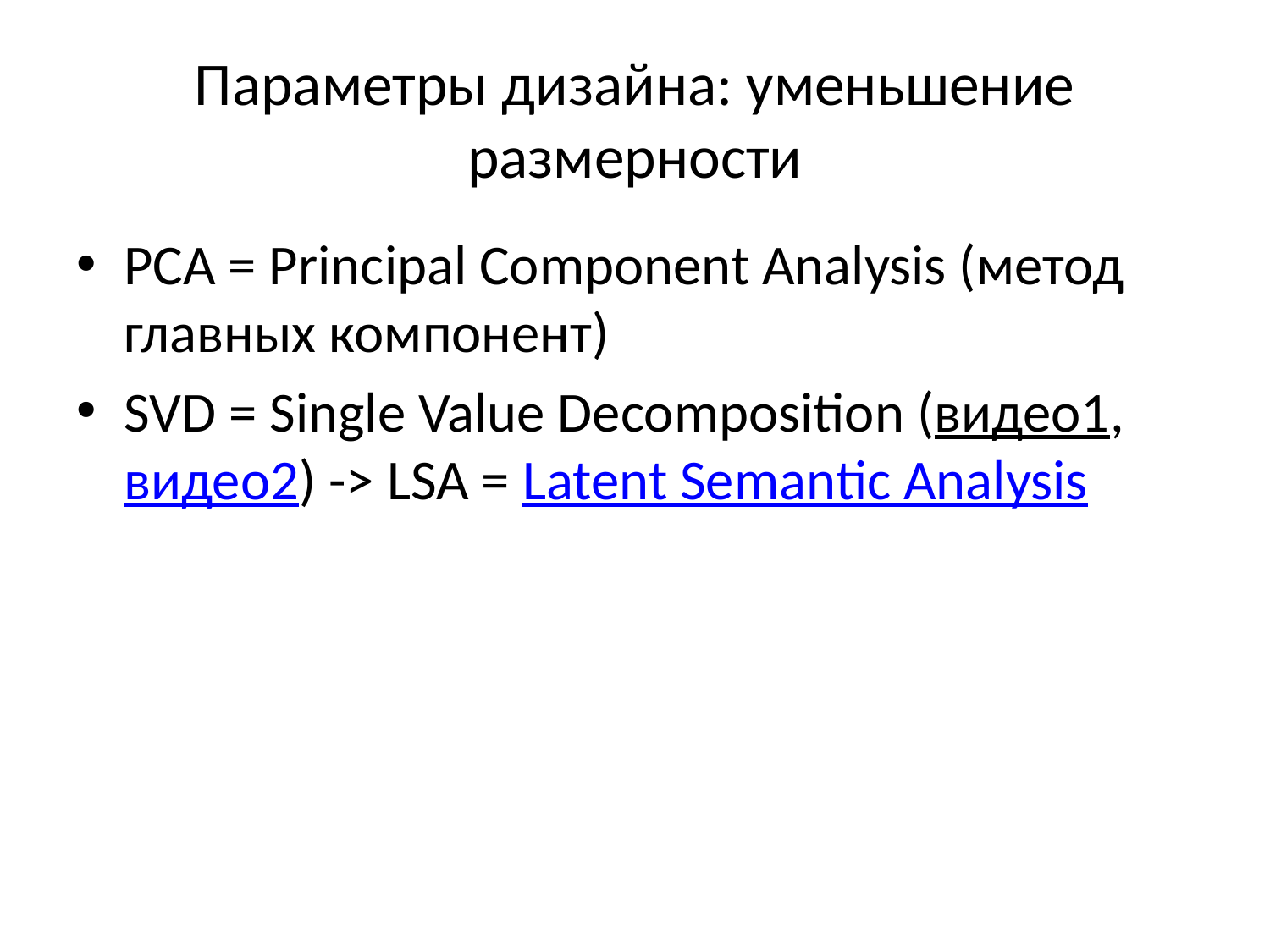

# Параметры дизайна: уменьшение размерности
PCA = Principal Component Analysis (метод главных компонент)
SVD = Single Value Decomposition (видео1, видео2) -> LSA = Latent Semantic Analysis